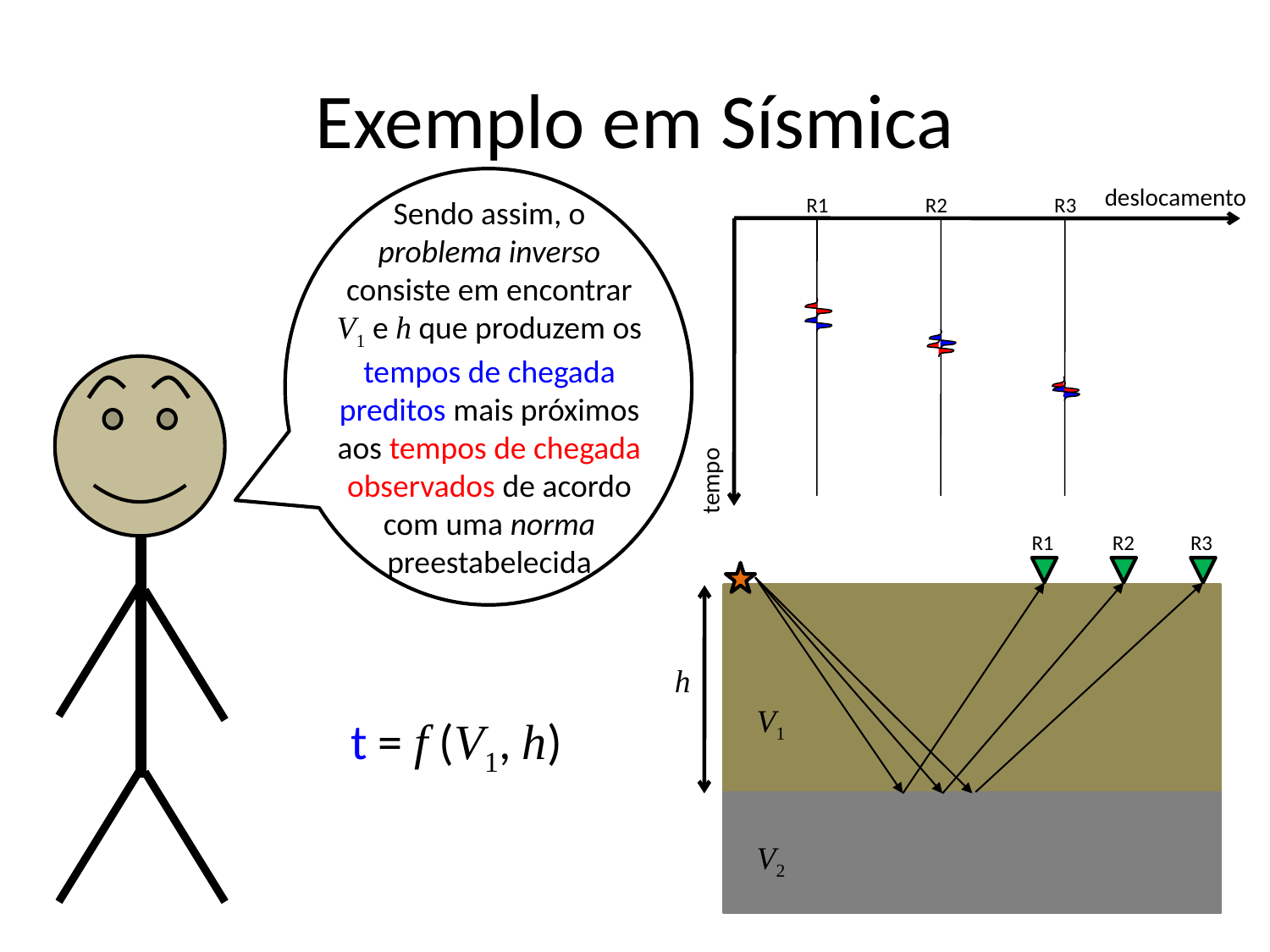

# Exemplo em Sísmica

deslocamento
R1
R2
R3
Sendo assim, o problema inverso consiste em encontrar V1 e h que produzem os tempos de chegada preditos mais próximos aos tempos de chegada observados de acordo com uma norma preestabelecida

tempo
R1
R2
R3

h
V1
t = f (V1, h)

V2